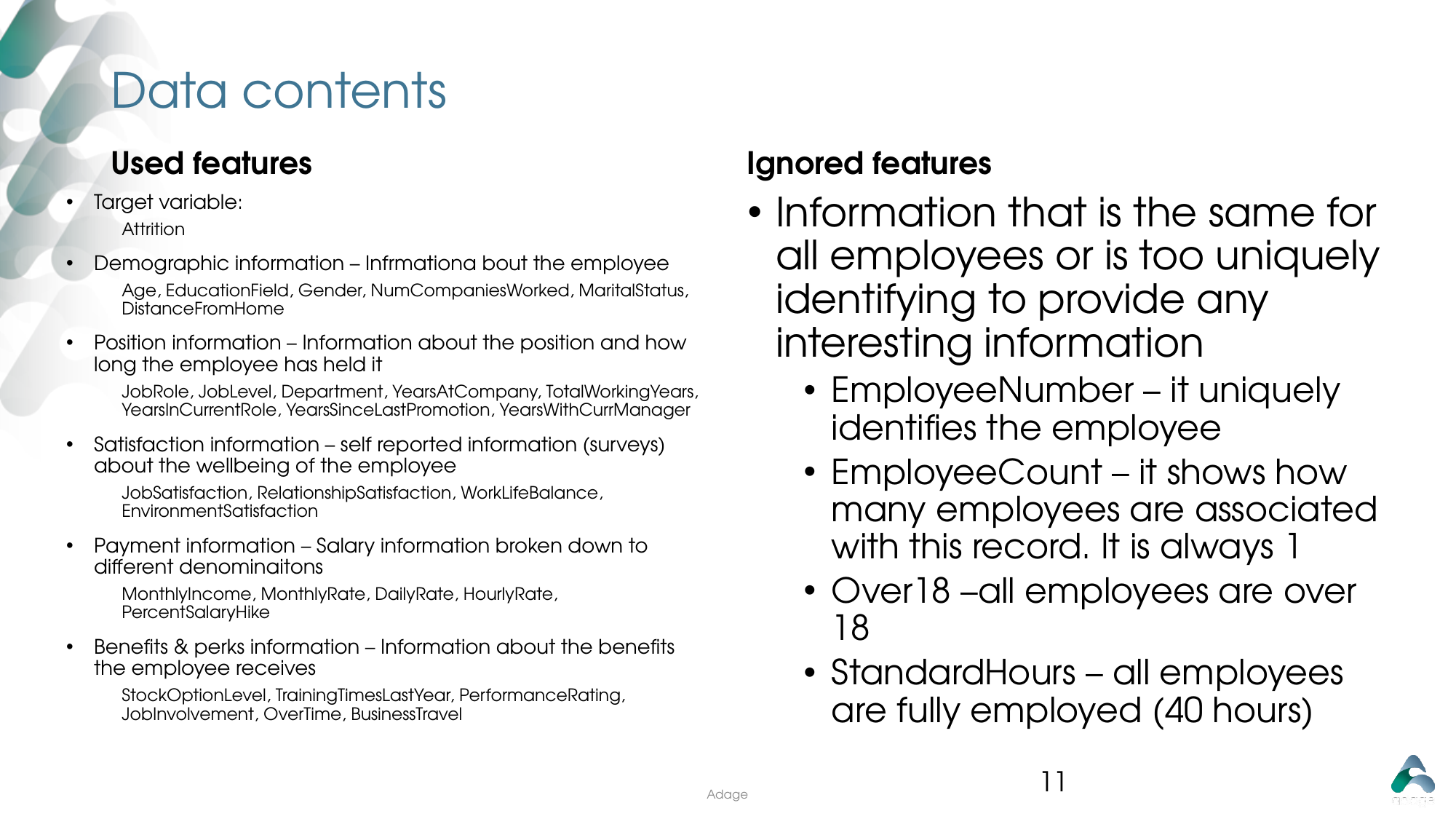

# Data contents
Used features
Ignored features
Target variable:
Attrition
Demographic information – Infrmationa bout the employee
Age, EducationField, Gender, NumCompaniesWorked, MaritalStatus, DistanceFromHome
Position information – Information about the position and how long the employee has held it
JobRole, JobLevel, Department, YearsAtCompany, TotalWorkingYears, YearsInCurrentRole, YearsSinceLastPromotion, YearsWithCurrManager
Satisfaction information – self reported information (surveys) about the wellbeing of the employee
JobSatisfaction, RelationshipSatisfaction, WorkLifeBalance, EnvironmentSatisfaction
Payment information – Salary information broken down to different denominaitons
MonthlyIncome, MonthlyRate, DailyRate, HourlyRate, PercentSalaryHike
Benefits & perks information – Information about the benefits the employee receives
StockOptionLevel, TrainingTimesLastYear, PerformanceRating, JobInvolvement, OverTime, BusinessTravel
Information that is the same for all employees or is too uniquely identifying to provide any interesting information
EmployeeNumber – it uniquely identifies the employee
EmployeeCount – it shows how many employees are associated with this record. It is always 1
Over18 –all employees are over 18
StandardHours – all employees are fully employed (40 hours)
11
Adage